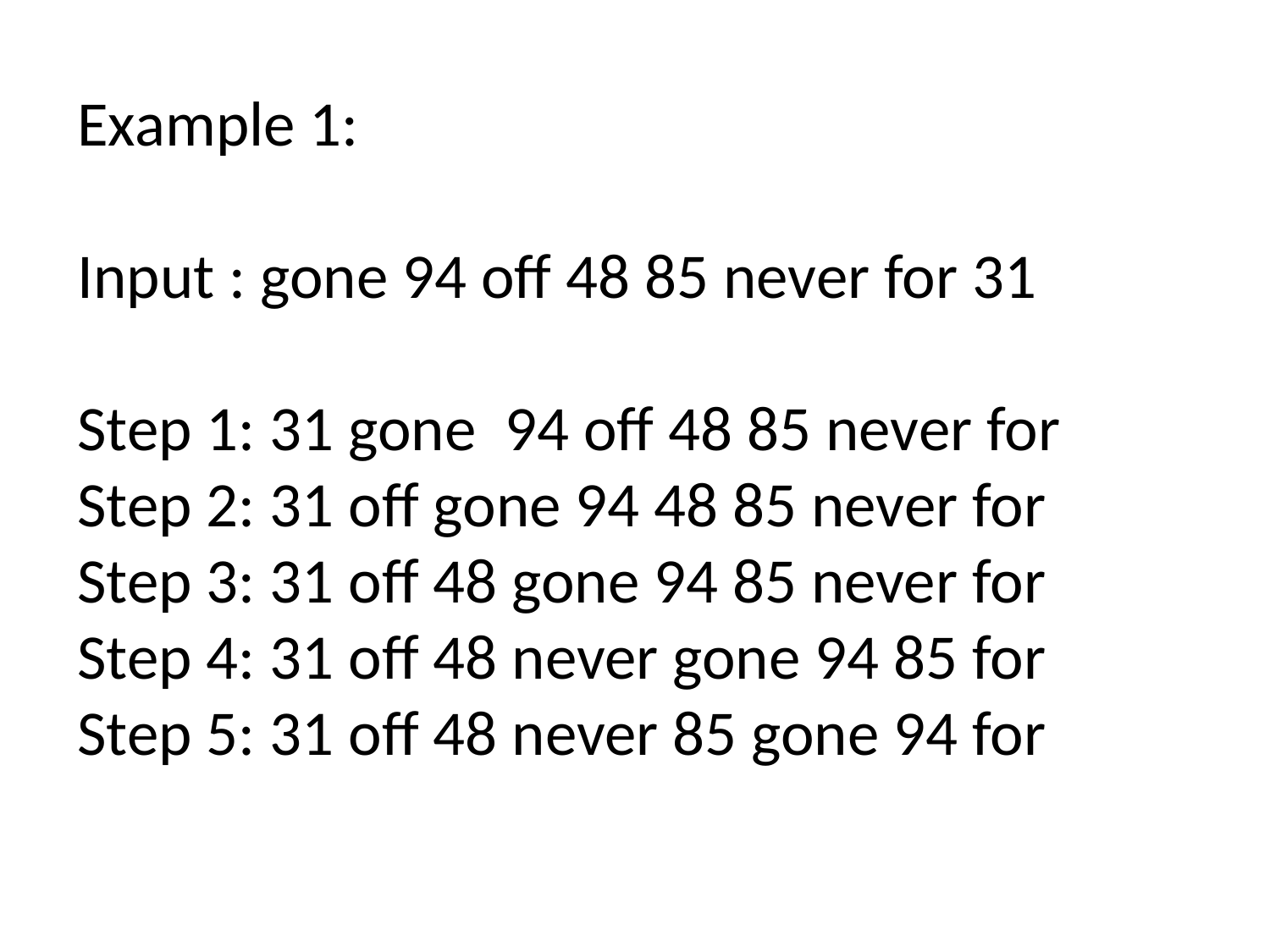

Example 1:

Input : gone 94 off 48 85 never for 31

Step 1: 31 gone  94 off 48 85 never for
Step 2: 31 off gone 94 48 85 never for
Step 3: 31 off 48 gone 94 85 never for
Step 4: 31 off 48 never gone 94 85 for
Step 5: 31 off 48 never 85 gone 94 for